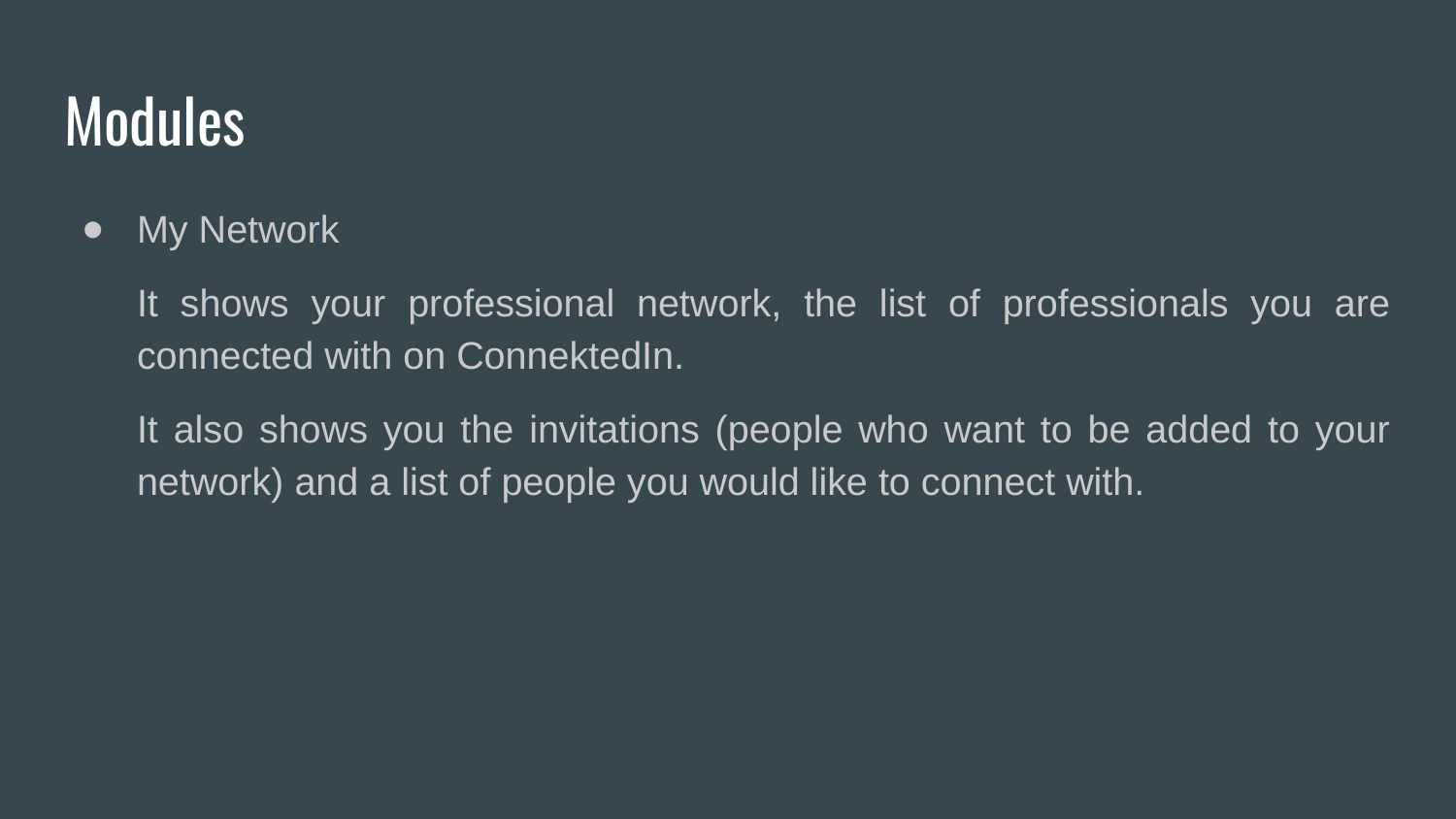

# Modules
My Network
It shows your professional network, the list of professionals you are connected with on ConnektedIn.
It also shows you the invitations (people who want to be added to your network) and a list of people you would like to connect with.